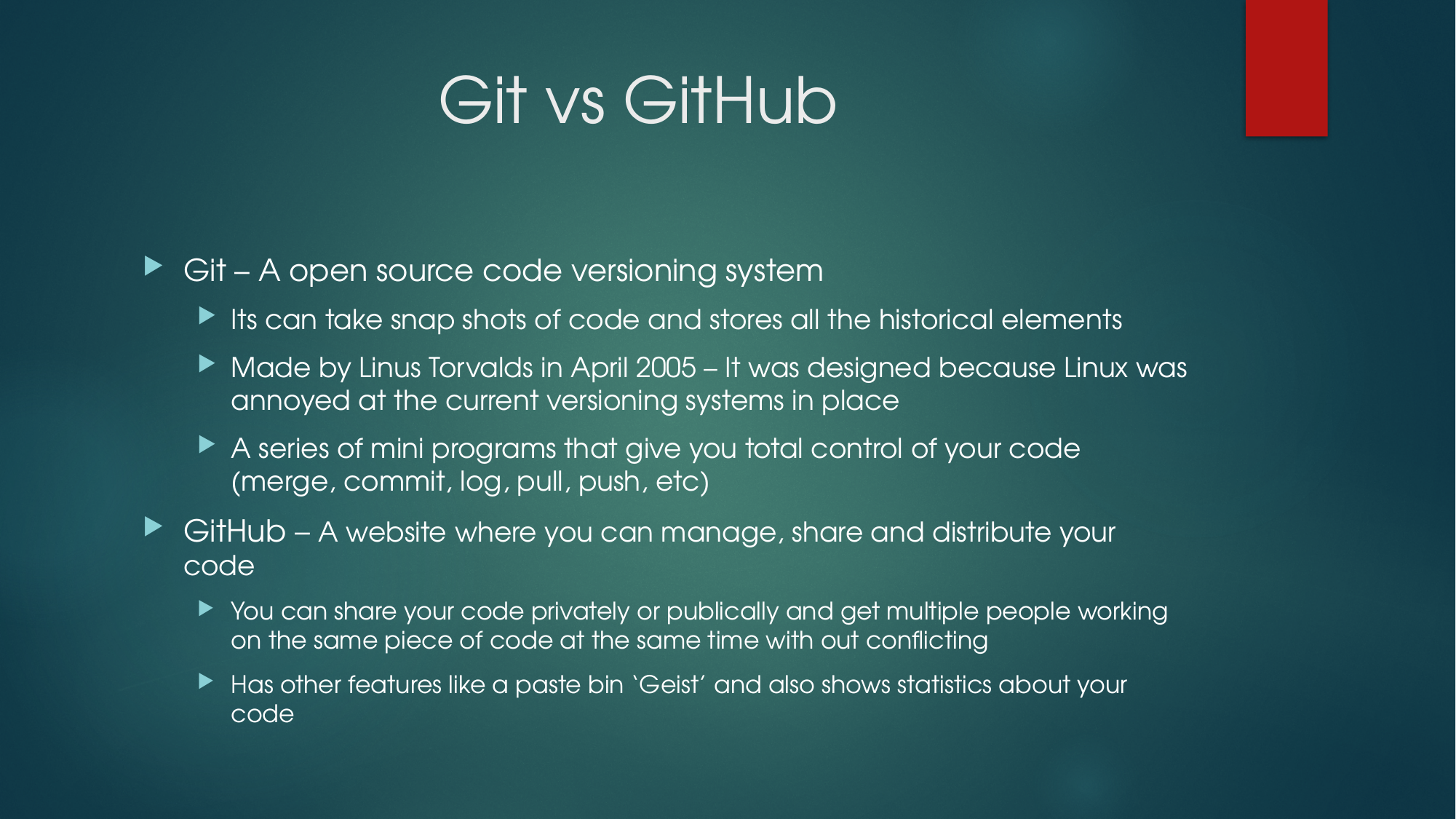

# Git vs GitHub
Git – A open source code versioning system
Its can take snap shots of code and stores all the historical elements
Made by Linus Torvalds in April 2005 – It was designed because Linux was annoyed at the current versioning systems in place
A series of mini programs that give you total control of your code (merge, commit, log, pull, push, etc)
GitHub – A website where you can manage, share and distribute your code
You can share your code privately or publically and get multiple people working on the same piece of code at the same time with out conflicting
Has other features like a paste bin ‘Geist’ and also shows statistics about your code